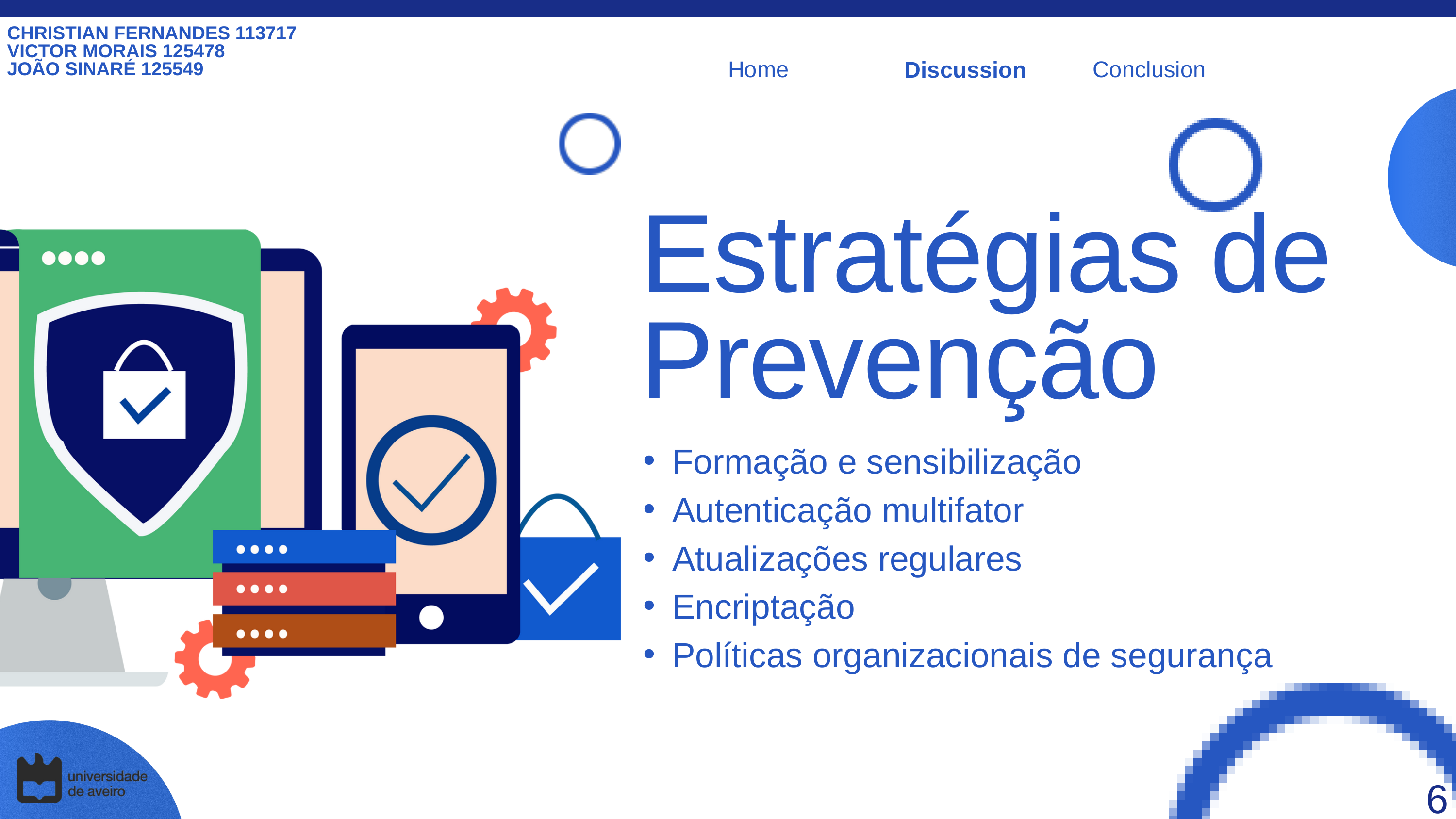

CHRISTIAN FERNANDES 113717
VICTOR MORAIS 125478
JOÃO SINARÉ 125549
Home
Conclusion
Discussion

Estratégias de Prevenção
Formação e sensibilização
Autenticação multifator
Atualizações regulares
Encriptação
Políticas organizacionais de segurança

6